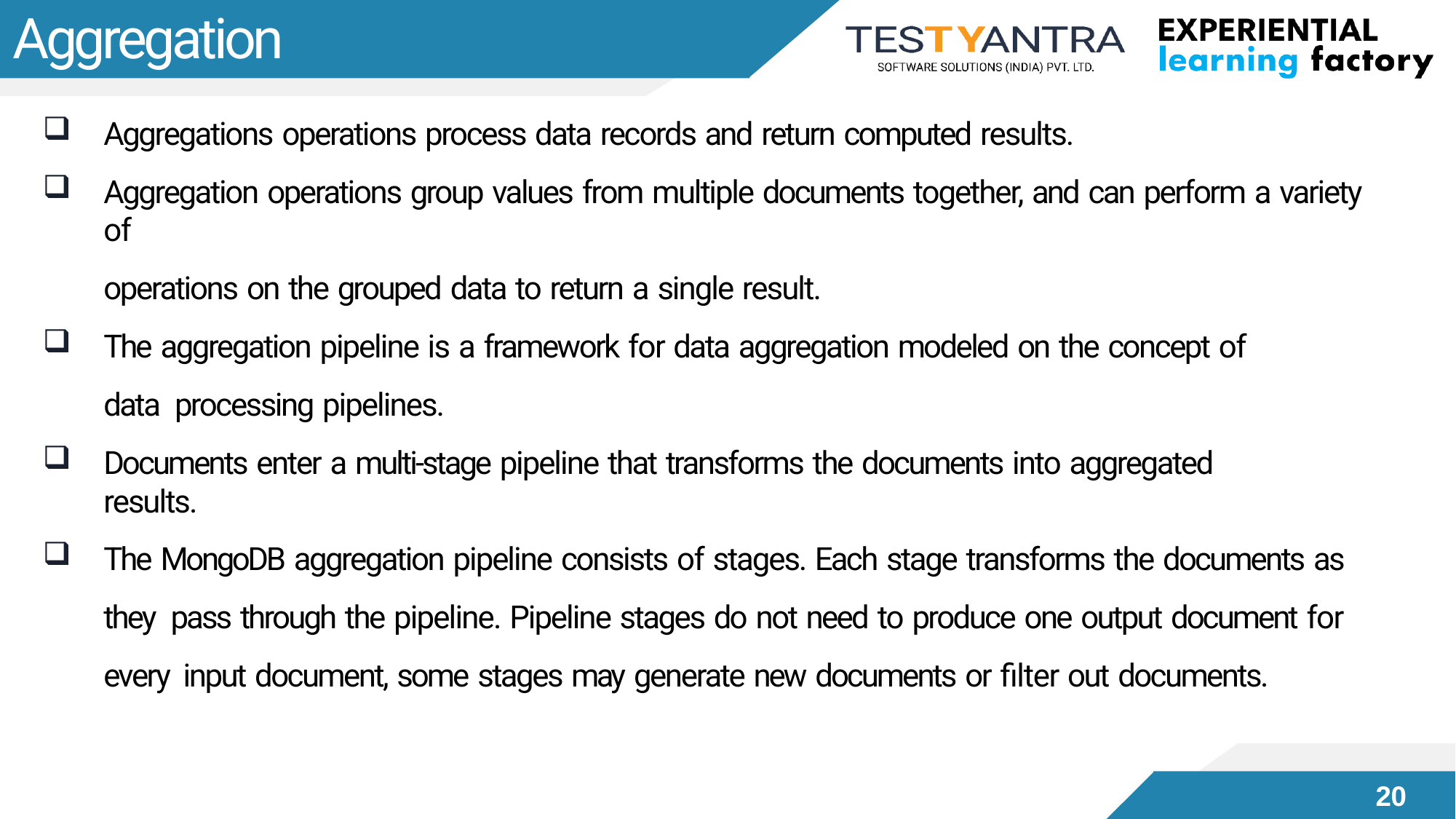

# Aggregation
Aggregations operations process data records and return computed results.
Aggregation operations group values from multiple documents together, and can perform a variety of
operations on the grouped data to return a single result.
The aggregation pipeline is a framework for data aggregation modeled on the concept of data  processing pipelines.
Documents enter a multi-stage pipeline that transforms the documents into aggregated results.
The MongoDB aggregation pipeline consists of stages. Each stage transforms the documents as they  pass through the pipeline. Pipeline stages do not need to produce one output document for every  input document, some stages may generate new documents or filter out documents.
20